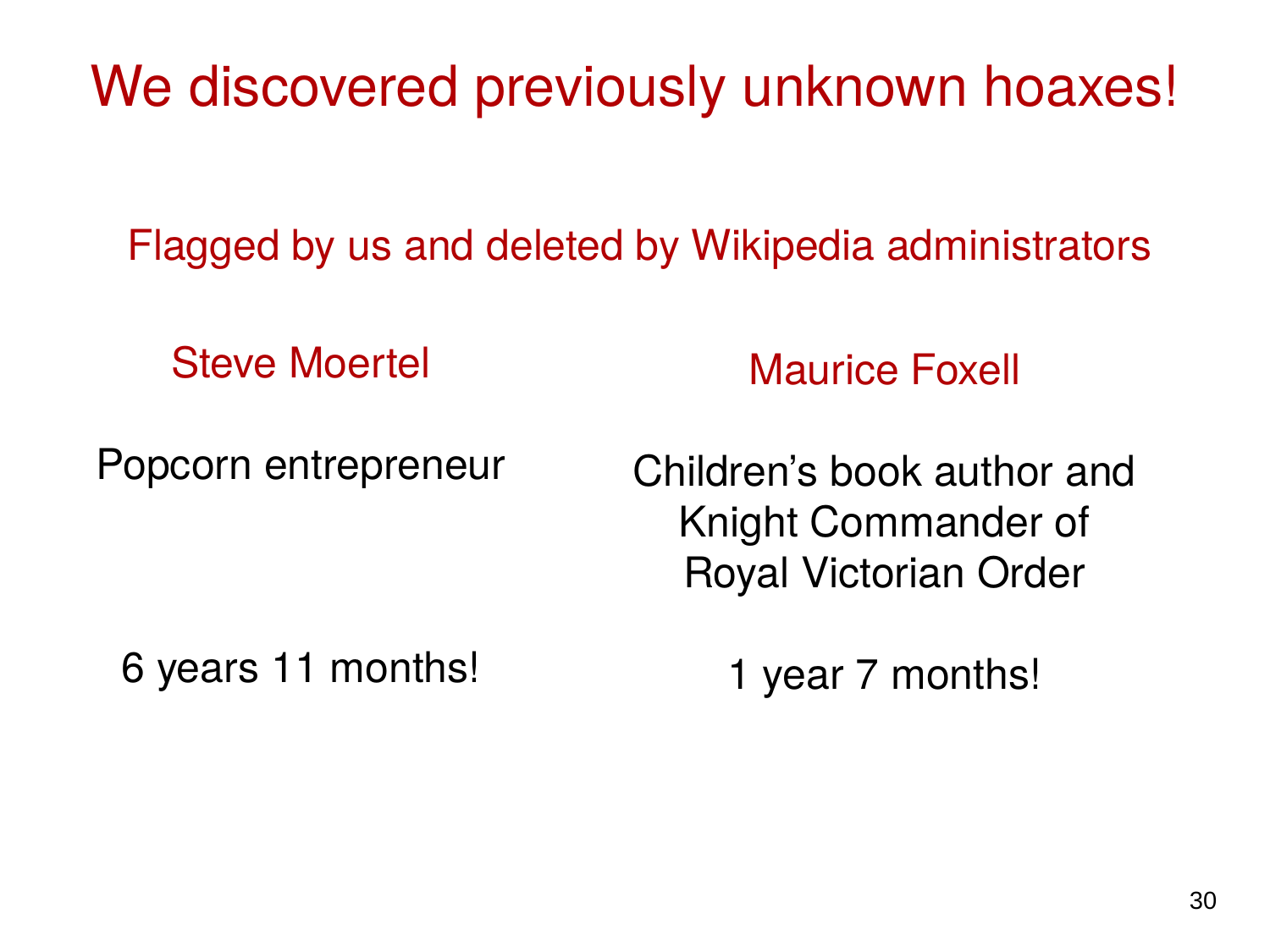

# We discovered previously unknown hoaxes!
Flagged by us and deleted by Wikipedia administrators
Maurice Foxell

Children’s book author and Knight Commander of Royal Victorian Order

1 year 7 months!
Steve Moertel

Popcorn entrepreneur

6 years 11 months!
30